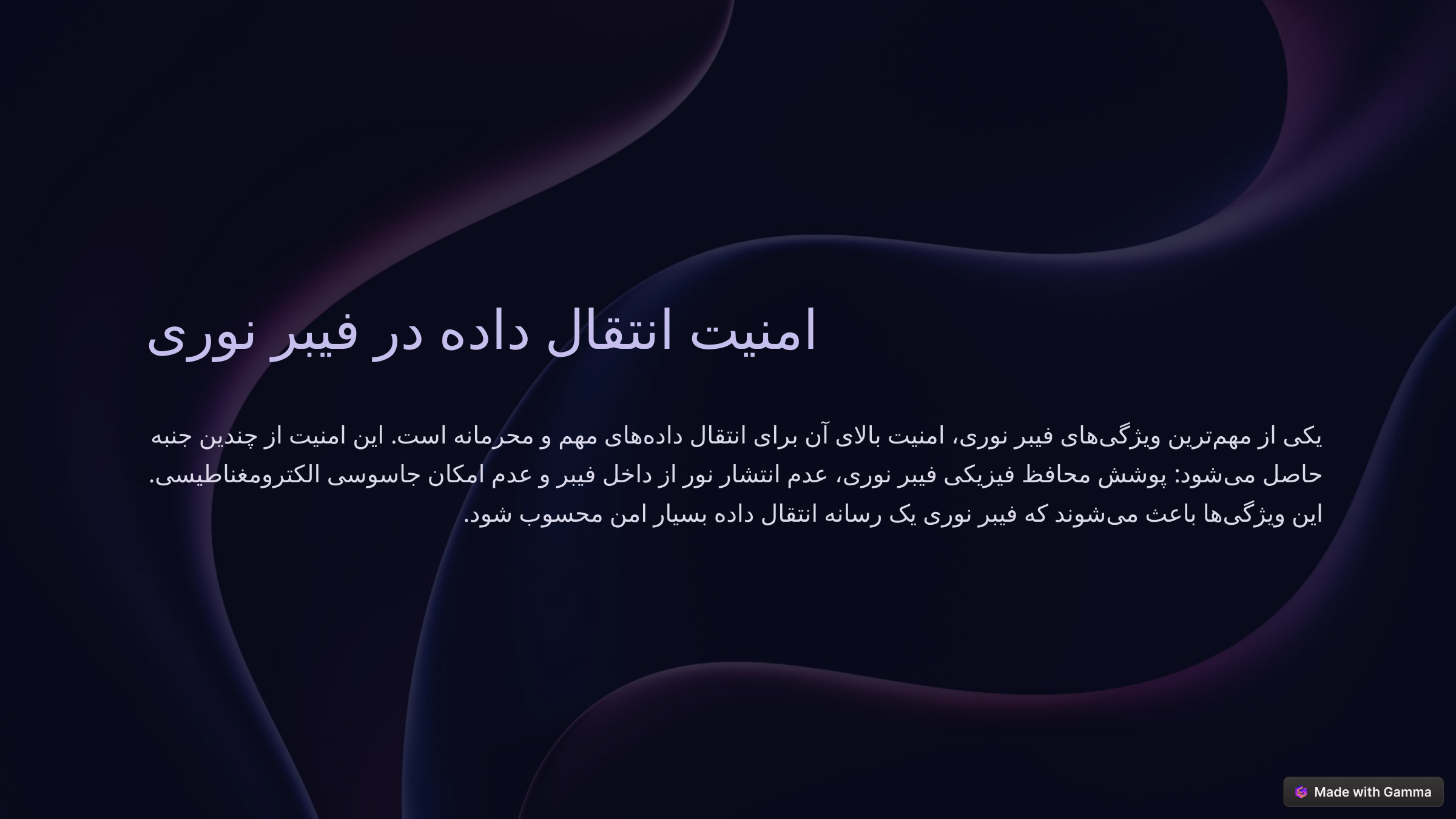

امنیت انتقال داده در فیبر نوری
یکی از مهم‌ترین ویژگی‌های فیبر نوری، امنیت بالای آن برای انتقال داده‌های مهم و محرمانه است. این امنیت از چندین جنبه حاصل می‌شود: پوشش محافظ فیزیکی فیبر نوری، عدم انتشار نور از داخل فیبر و عدم امکان جاسوسی الکترومغناطیسی. این ویژگی‌ها باعث می‌شوند که فیبر نوری یک رسانه انتقال داده بسیار امن محسوب شود.